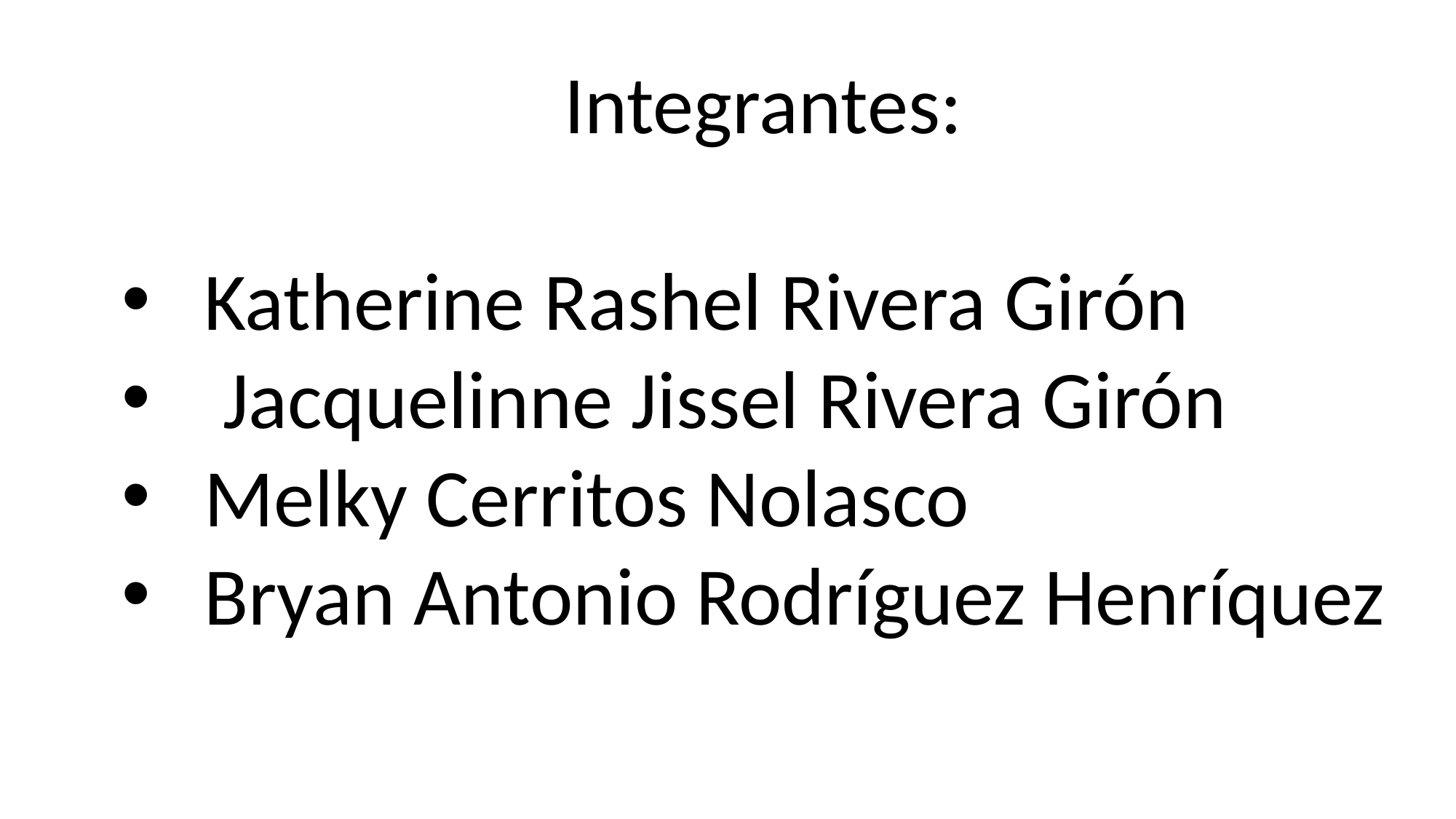

Integrantes:

Katherine Rashel Rivera Girón
 Jacquelinne Jissel Rivera Girón
Melky Cerritos Nolasco
Bryan Antonio Rodríguez Henríquez